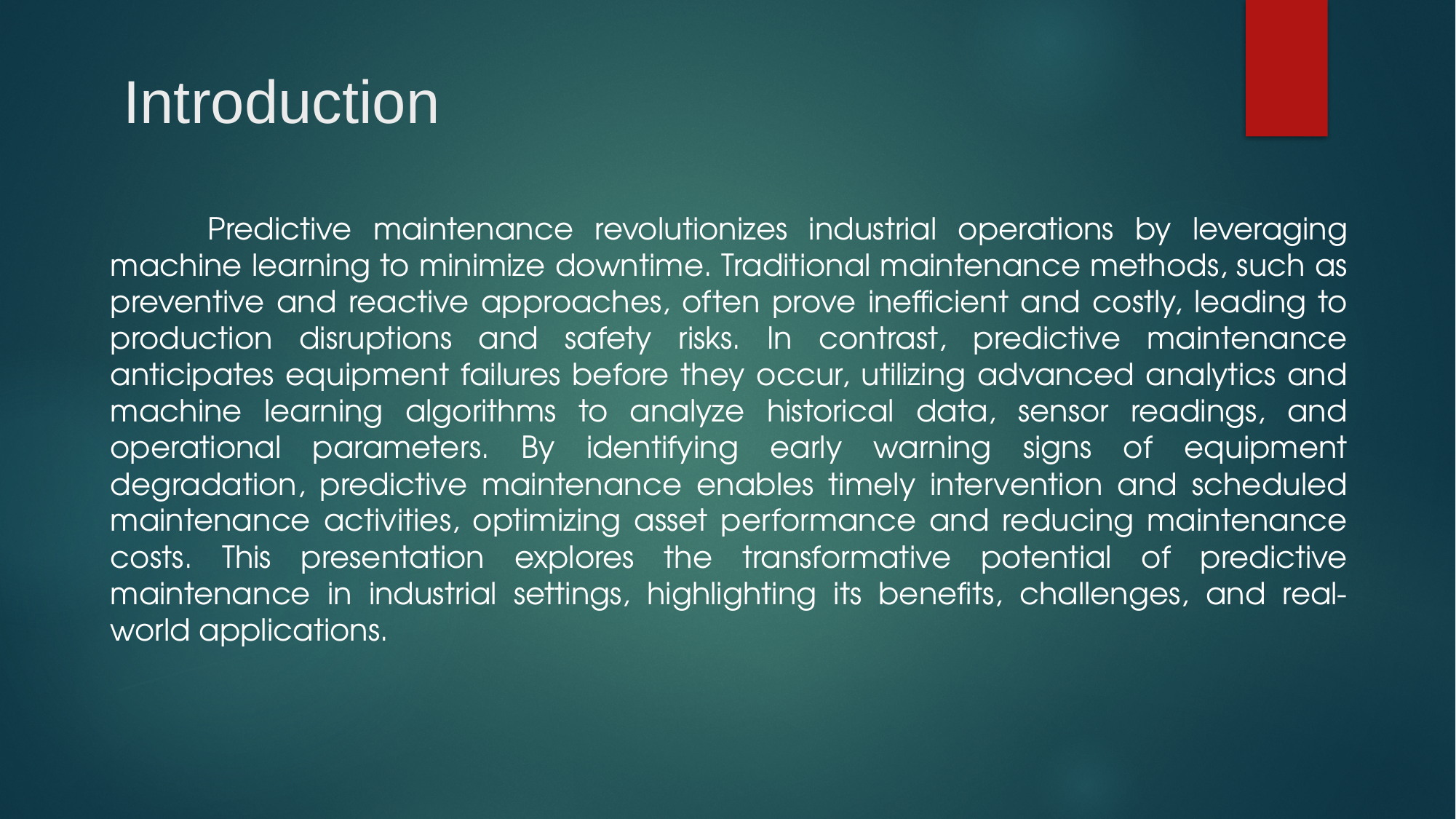

# Introduction
       Predictive maintenance revolutionizes industrial operations by leveraging machine learning to minimize downtime. Traditional maintenance methods, such as preventive and reactive approaches, often prove inefficient and costly, leading to production disruptions and safety risks. In contrast, predictive maintenance anticipates equipment failures before they occur, utilizing advanced analytics and machine learning algorithms to analyze historical data, sensor readings, and operational parameters. By identifying early warning signs of equipment degradation, predictive maintenance enables timely intervention and scheduled maintenance activities, optimizing asset performance and reducing maintenance costs. This presentation explores the transformative potential of predictive maintenance in industrial settings, highlighting its benefits, challenges, and real-world applications.